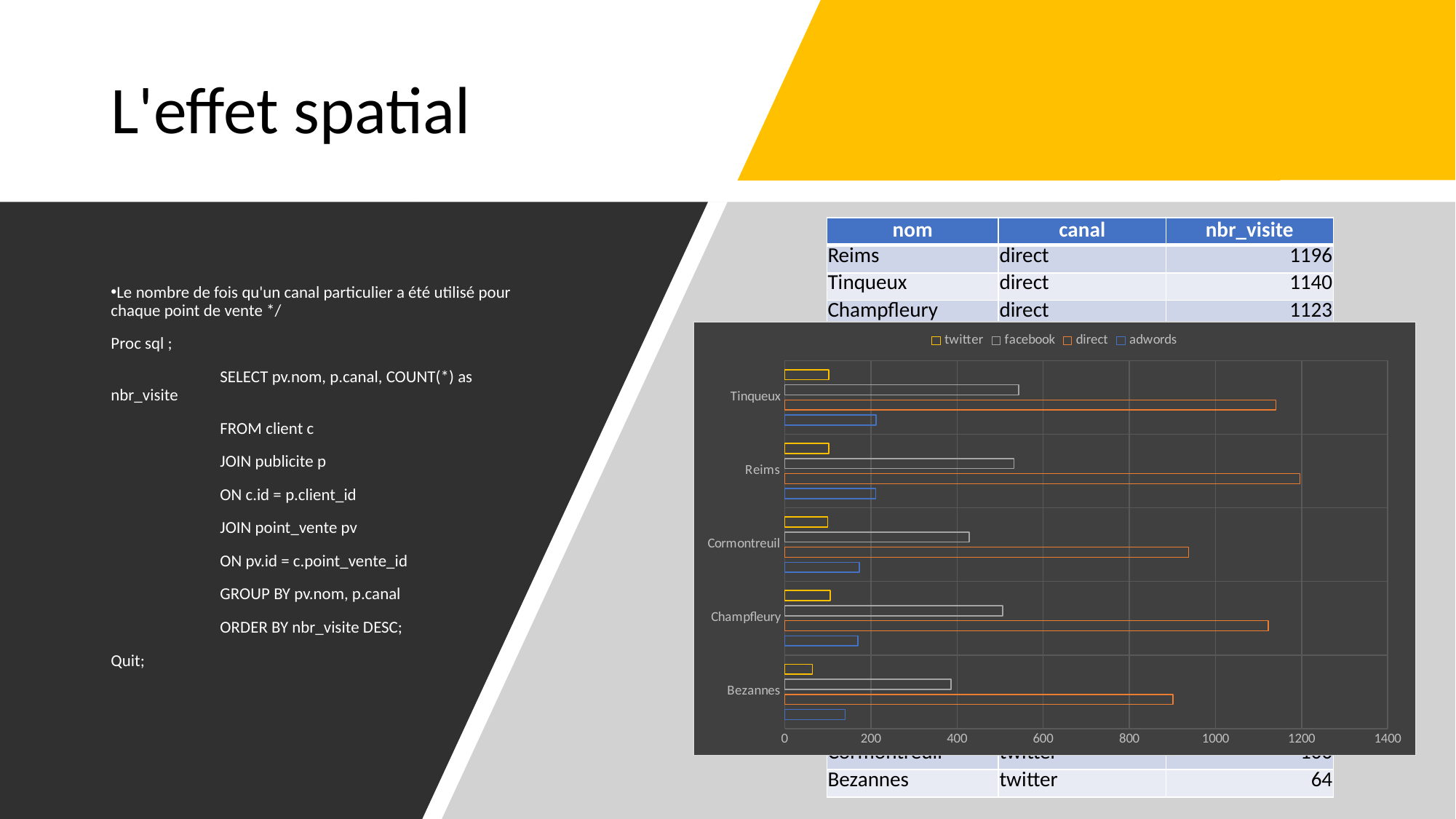

# L'effet spatial

| nom | canal | nbr\_visite |
| --- | --- | --- |
| Reims | direct | 1196 |
| Tinqueux | direct | 1140 |
| Champfleury | direct | 1123 |
| Cormontreuil | direct | 938 |
| Bezannes | direct | 901 |
| Tinqueux | facebook | 543 |
| Reims | facebook | 532 |
| Champfleury | facebook | 506 |
| Cormontreuil | facebook | 428 |
| Bezannes | facebook | 386 |
| Tinqueux | adwords | 212 |
| Reims | adwords | 211 |
| Cormontreuil | adwords | 173 |
| Champfleury | adwords | 170 |
| Bezannes | adwords | 140 |
| Champfleury | twitter | 106 |
| Tinqueux | twitter | 102 |
| Reims | twitter | 102 |
| Cormontreuil | twitter | 100 |
| Bezannes | twitter | 64 |
Le nombre de fois qu'un canal particulier a été utilisé pour chaque point de vente */
Proc sql ;
	SELECT pv.nom, p.canal, COUNT(*) as nbr_visite
	FROM client c
	JOIN publicite p
	ON c.id = p.client_id
	JOIN point_vente pv
	ON pv.id = c.point_vente_id
	GROUP BY pv.nom, p.canal
	ORDER BY nbr_visite DESC;
Quit;

### Chart

| Category | adwords | direct | facebook | twitter |
|---|---|---|---|---|
| Bezannes | 140.0 | 901.0 | 386.0 | 64.0 |
| Champfleury | 170.0 | 1123.0 | 506.0 | 106.0 |
| Cormontreuil | 173.0 | 938.0 | 428.0 | 100.0 |
| Reims | 211.0 | 1196.0 | 532.0 | 102.0 |
| Tinqueux | 212.0 | 1140.0 | 543.0 | 102.0 |